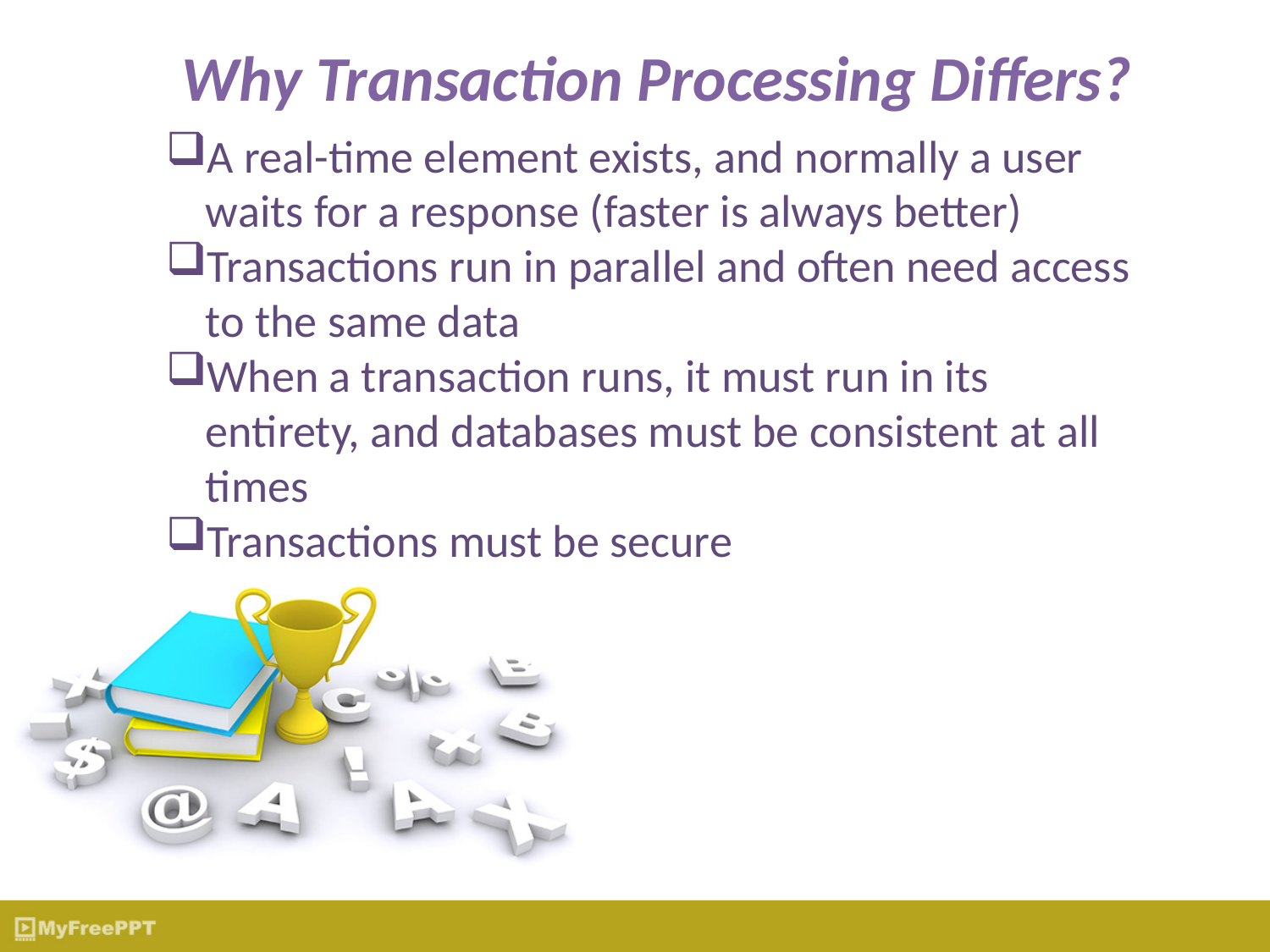

Why Transaction Processing Differs?
A real-time element exists, and normally a user waits for a response (faster is always better)
Transactions run in parallel and often need access to the same data
When a transaction runs, it must run in its entirety, and databases must be consistent at all times
Transactions must be secure